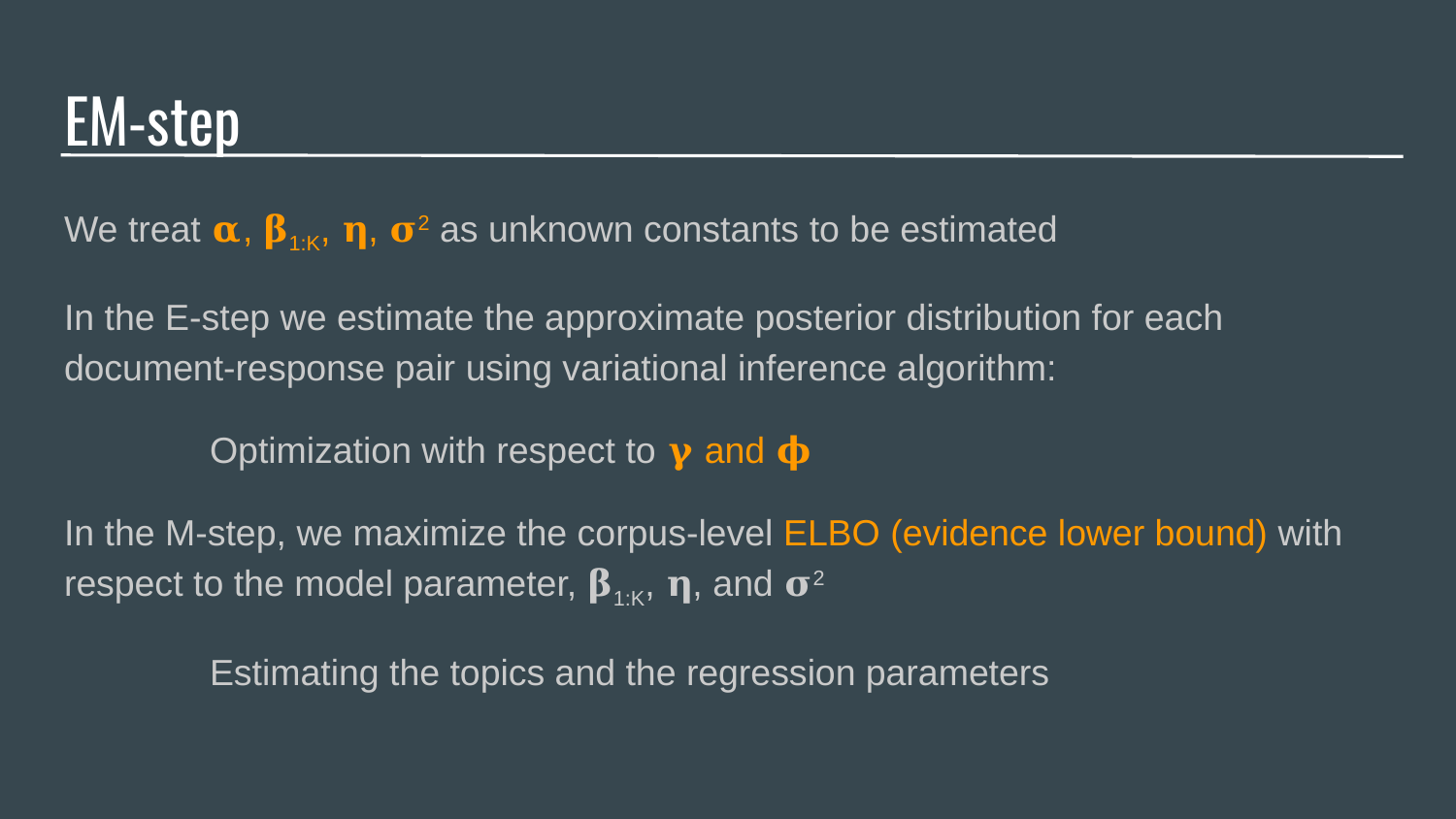

# EM-step
We treat 𝛂, 𝛃1:K, 𝛈, 𝛔2 as unknown constants to be estimated
In the E-step we estimate the approximate posterior distribution for each document-response pair using variational inference algorithm:
	Optimization with respect to 𝛄 and 𝛟
In the M-step, we maximize the corpus-level ELBO (evidence lower bound) with respect to the model parameter, 𝛃1:K, 𝛈, and 𝛔2
	Estimating the topics and the regression parameters